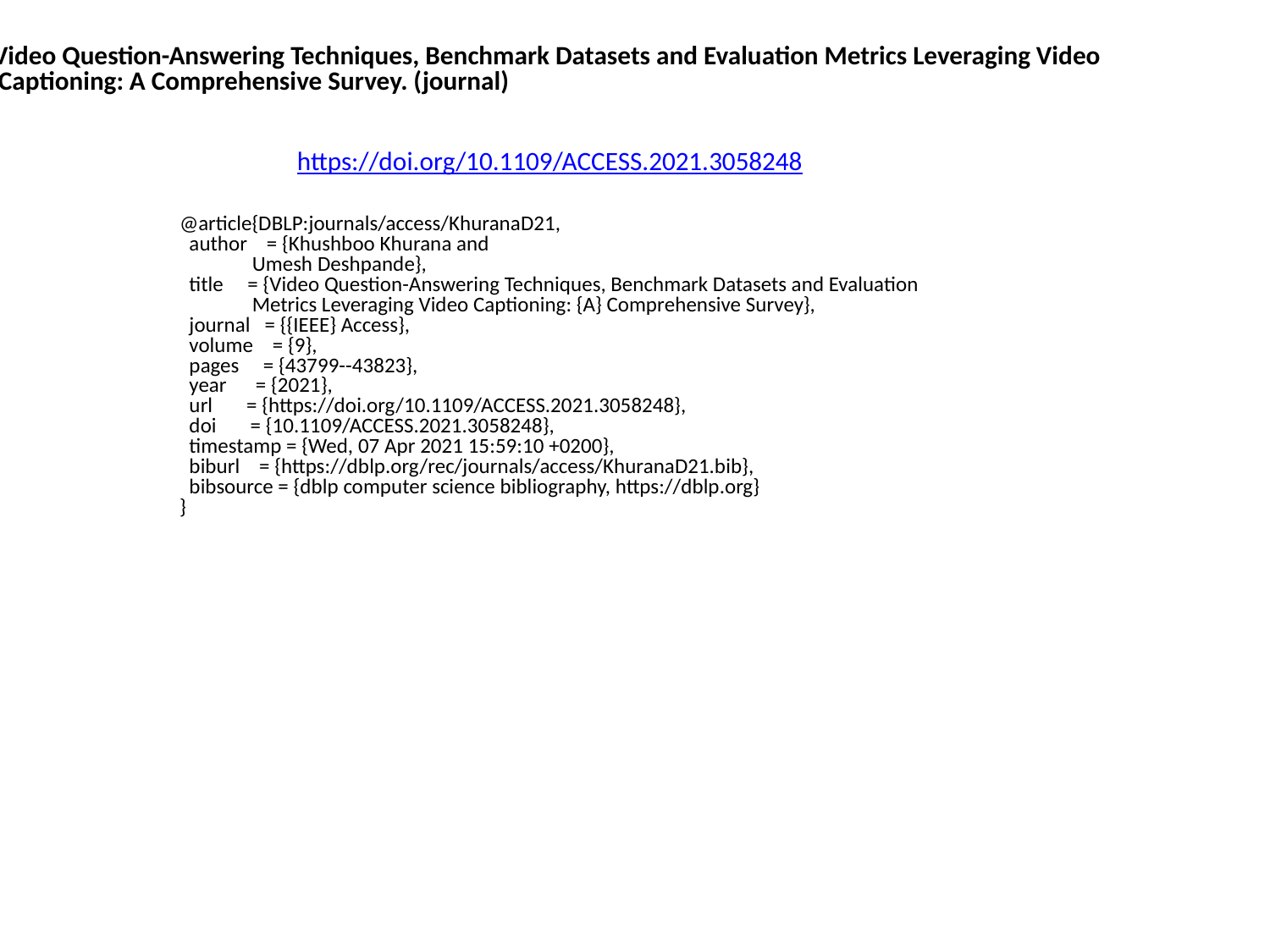

Video Question-Answering Techniques, Benchmark Datasets and Evaluation Metrics Leveraging Video
 Captioning: A Comprehensive Survey. (journal)

https://doi.org/10.1109/ACCESS.2021.3058248

@article{DBLP:journals/access/KhuranaD21,
  author    = {Khushboo Khurana and
               Umesh Deshpande},
  title     = {Video Question-Answering Techniques, Benchmark Datasets and Evaluation
               Metrics Leveraging Video Captioning: {A} Comprehensive Survey},
  journal   = {{IEEE} Access},
  volume    = {9},
  pages     = {43799--43823},
  year      = {2021},
  url       = {https://doi.org/10.1109/ACCESS.2021.3058248},
  doi       = {10.1109/ACCESS.2021.3058248},
  timestamp = {Wed, 07 Apr 2021 15:59:10 +0200},
  biburl    = {https://dblp.org/rec/journals/access/KhuranaD21.bib},
  bibsource = {dblp computer science bibliography, https://dblp.org}
}